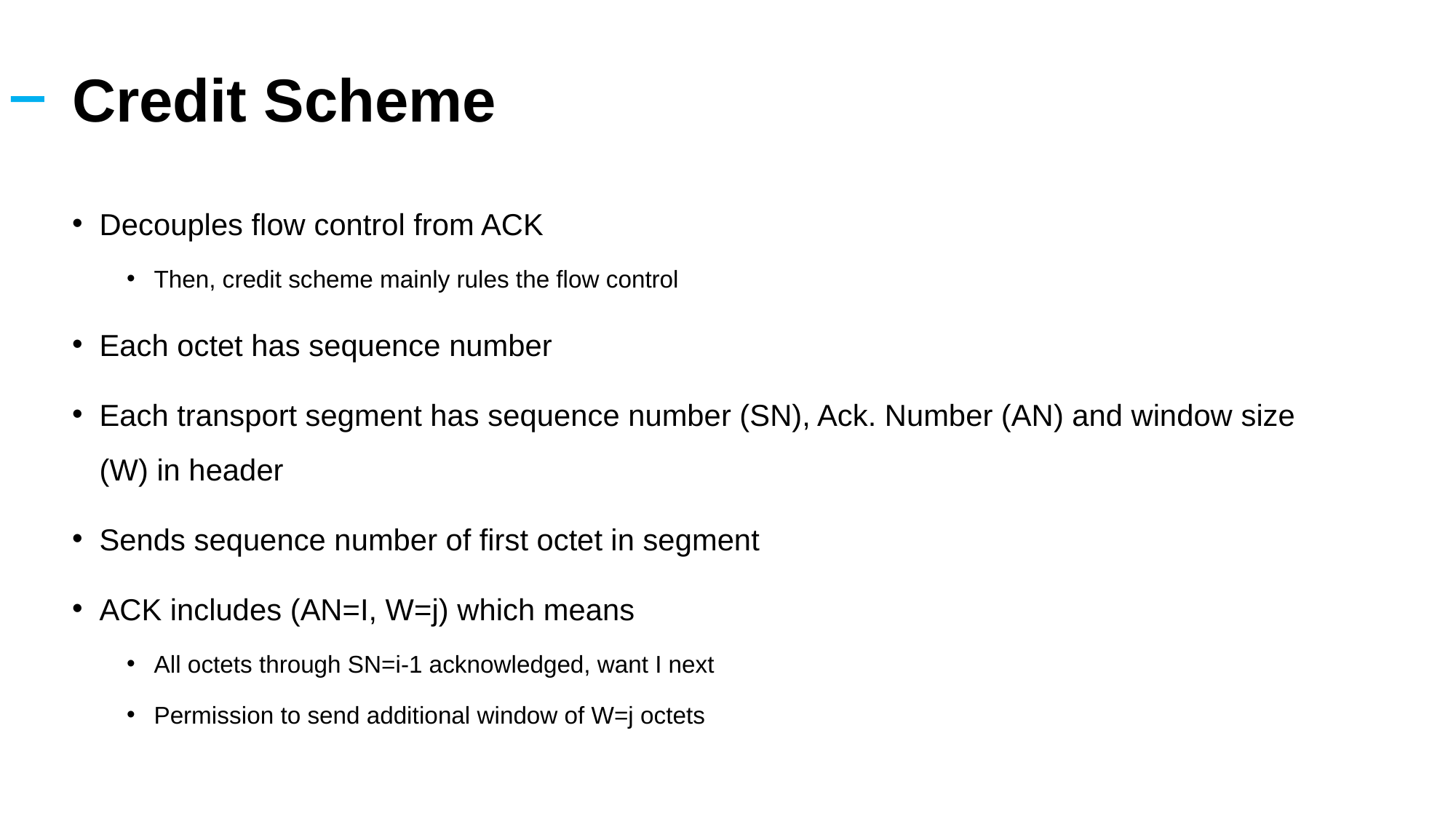

# Credit Scheme

Decouples flow control from ACK
Then, credit scheme mainly rules the flow control
Each octet has sequence number
Each transport segment has sequence number (SN), Ack. Number (AN) and window size (W) in header
Sends sequence number of first octet in segment
ACK includes (AN=I, W=j) which means
All octets through SN=i-1 acknowledged, want I next
Permission to send additional window of W=j octets